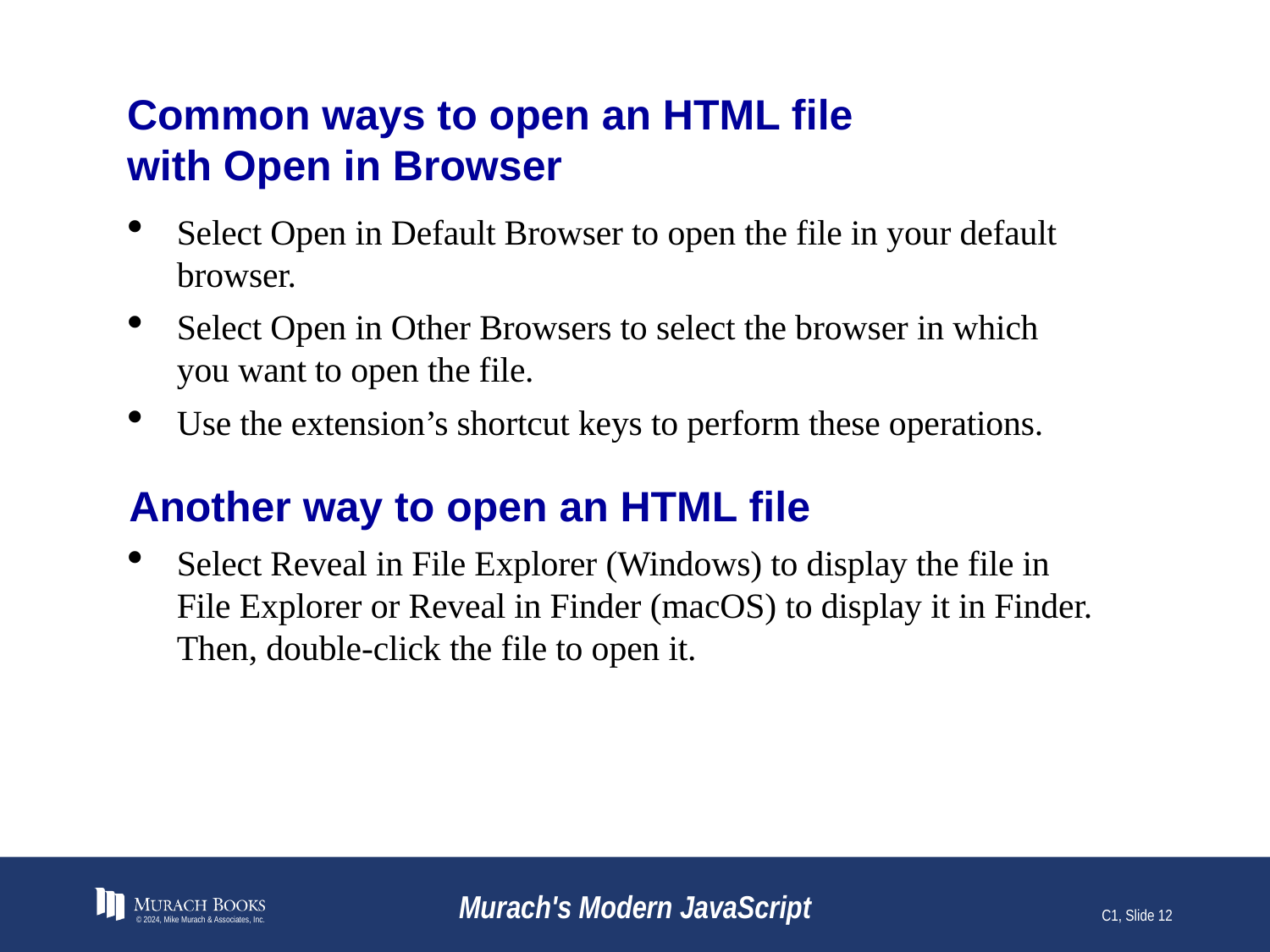

# Common ways to open an HTML file with Open in Browser
Select Open in Default Browser to open the file in your default browser.
Select Open in Other Browsers to select the browser in which you want to open the file.
Use the extension’s shortcut keys to perform these operations.
Another way to open an HTML file
Select Reveal in File Explorer (Windows) to display the file in File Explorer or Reveal in Finder (macOS) to display it in Finder. Then, double-click the file to open it.

© 2024, Mike Murach & Associates, Inc.
Murach's Modern JavaScript

C1, Slide 12